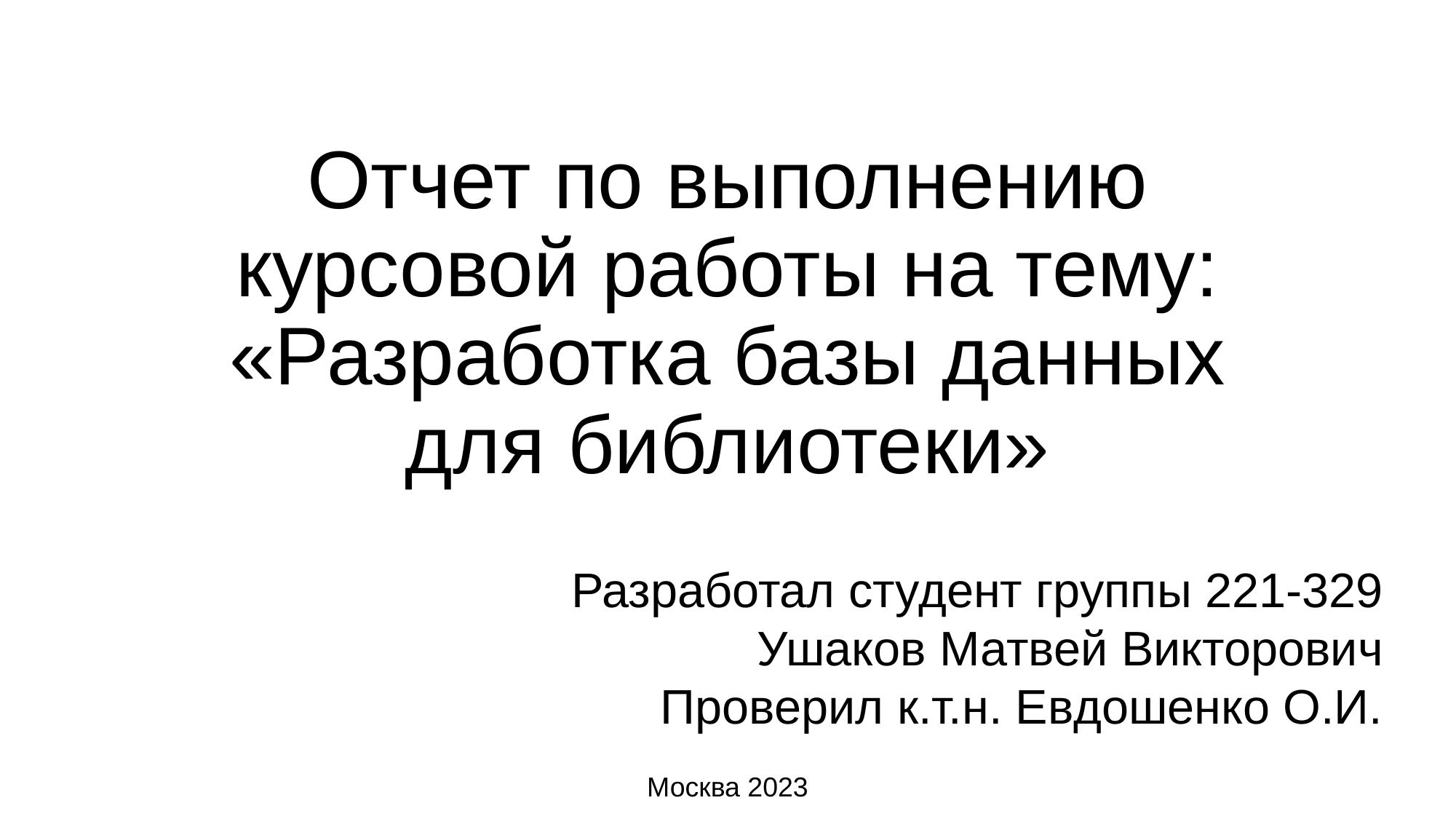

# Отчет по выполнению курсовой работы на тему: «Разработка базы данных для библиотеки»
Разработал студент группы 221-329
Ушаков Матвей Викторович
Проверил к.т.н. Евдошенко О.И.
Москва 2023